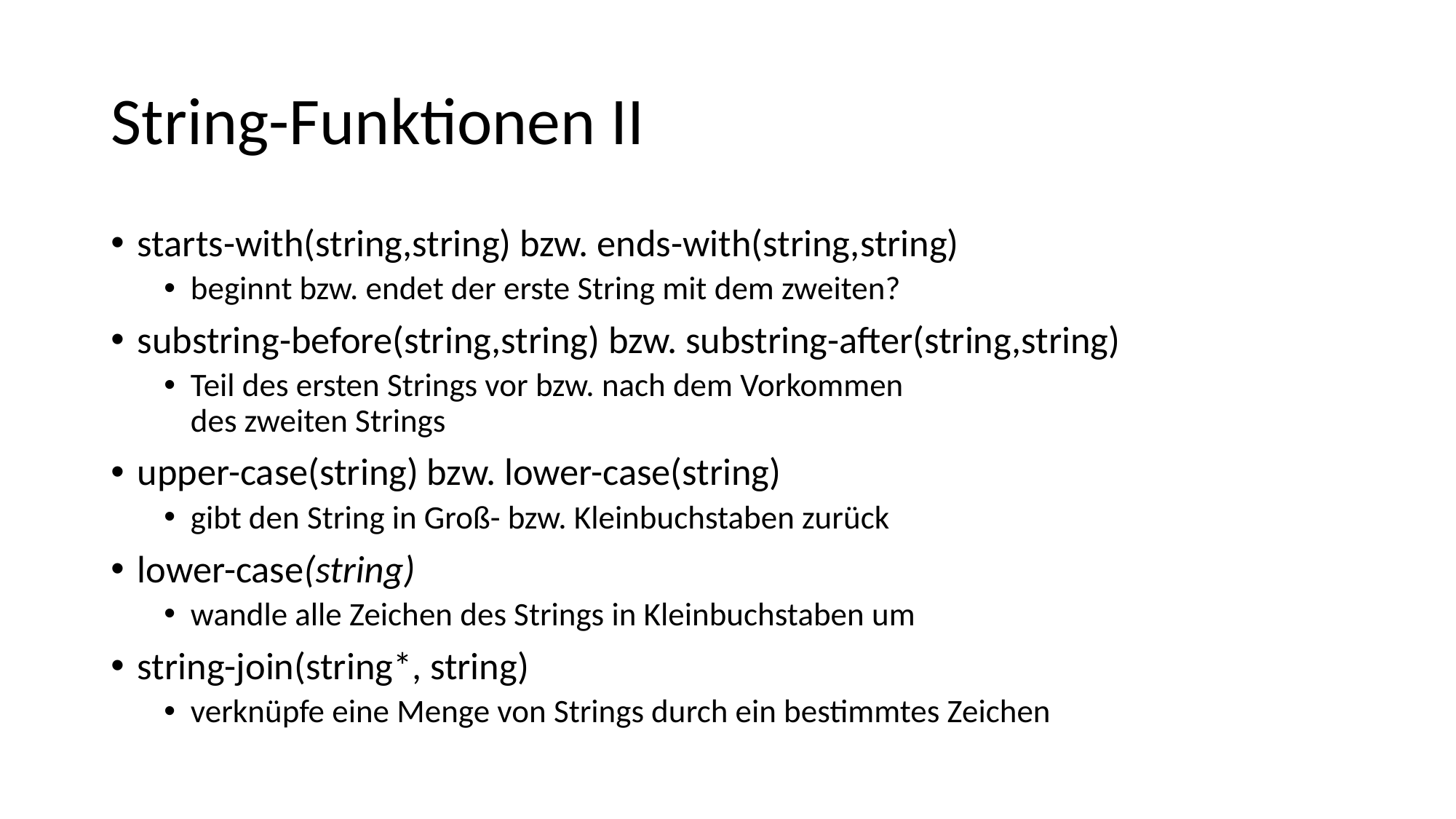

# String-Funktionen II
starts-with(string,string) bzw. ends-with(string,string)
beginnt bzw. endet der erste String mit dem zweiten?
substring-before(string,string) bzw. substring-after(string,string)
Teil des ersten Strings vor bzw. nach dem Vorkommen
des zweiten Strings
upper-case(string) bzw. lower-case(string)
gibt den String in Groß- bzw. Kleinbuchstaben zurück
lower-case(string)
wandle alle Zeichen des Strings in Kleinbuchstaben um
string-join(string*, string)
verknüpfe eine Menge von Strings durch ein bestimmtes Zeichen